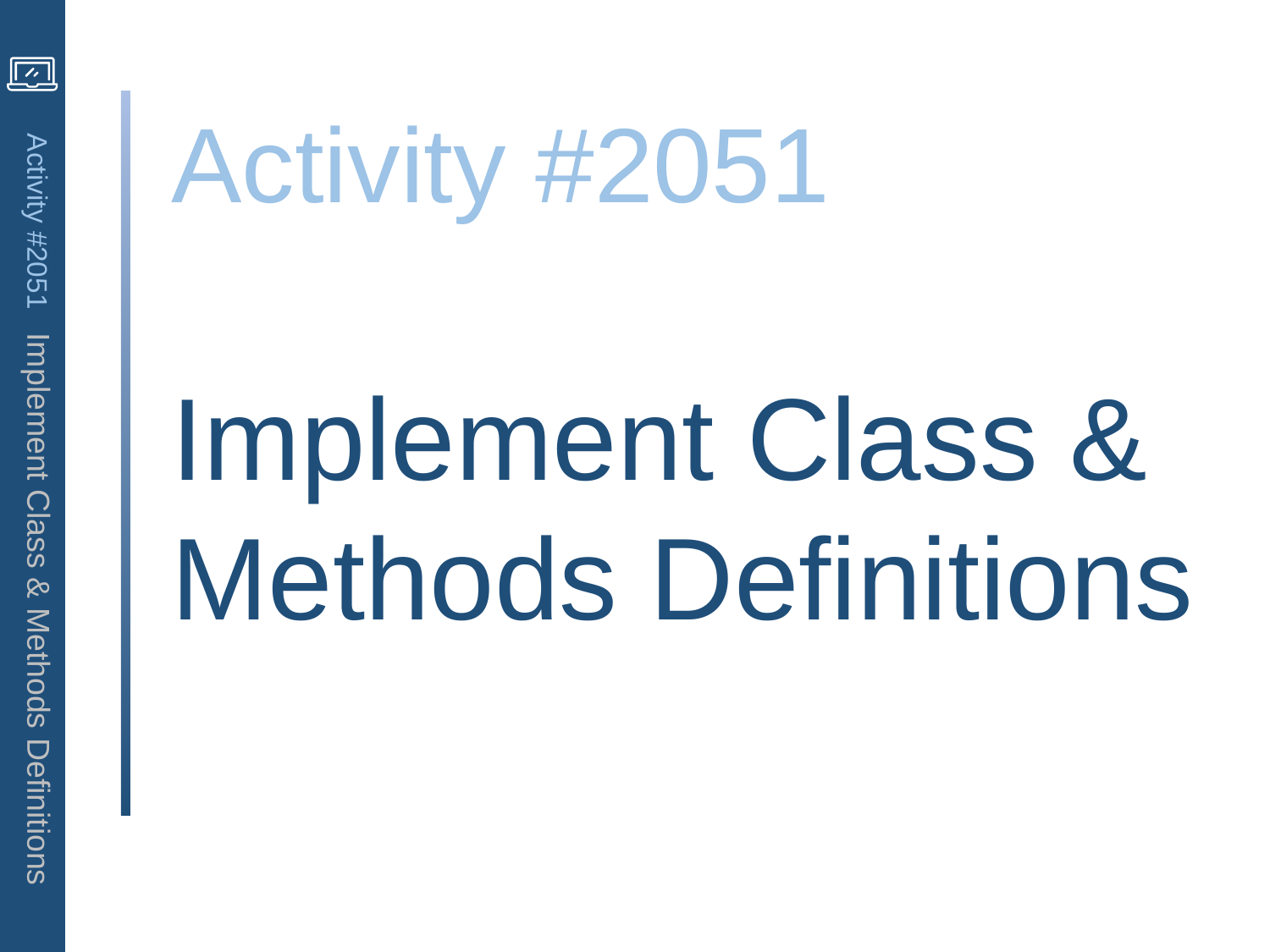

Activity #2051
Implement Class &
Methods Definitions
Activity #2051   Implement Class & Methods Definitions